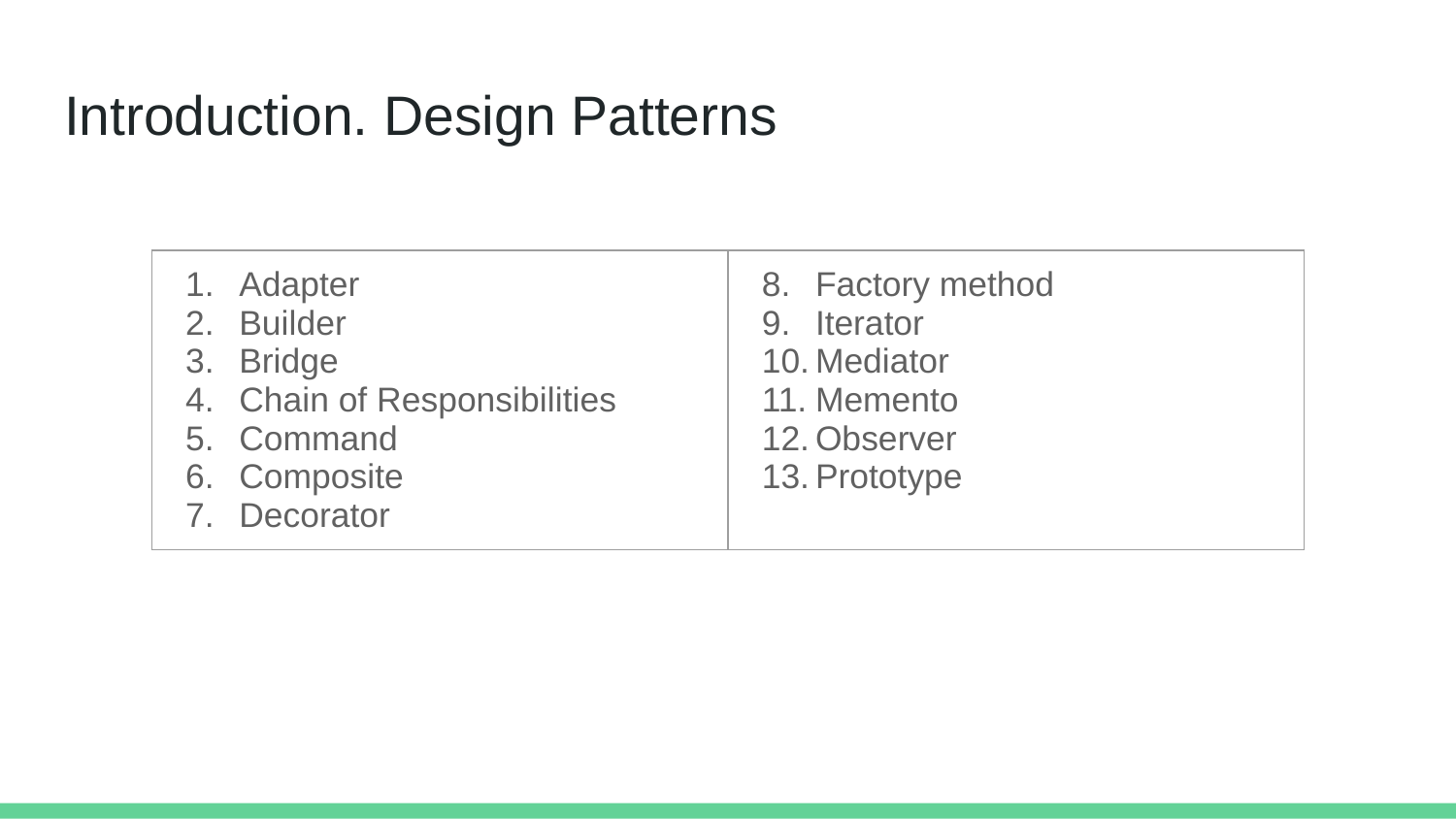

# Introduction. Design Patterns
| Adapter Builder Bridge Chain of Responsibilities Command Composite Decorator | Factory method Iterator Mediator Memento Observer Prototype |
| --- | --- |